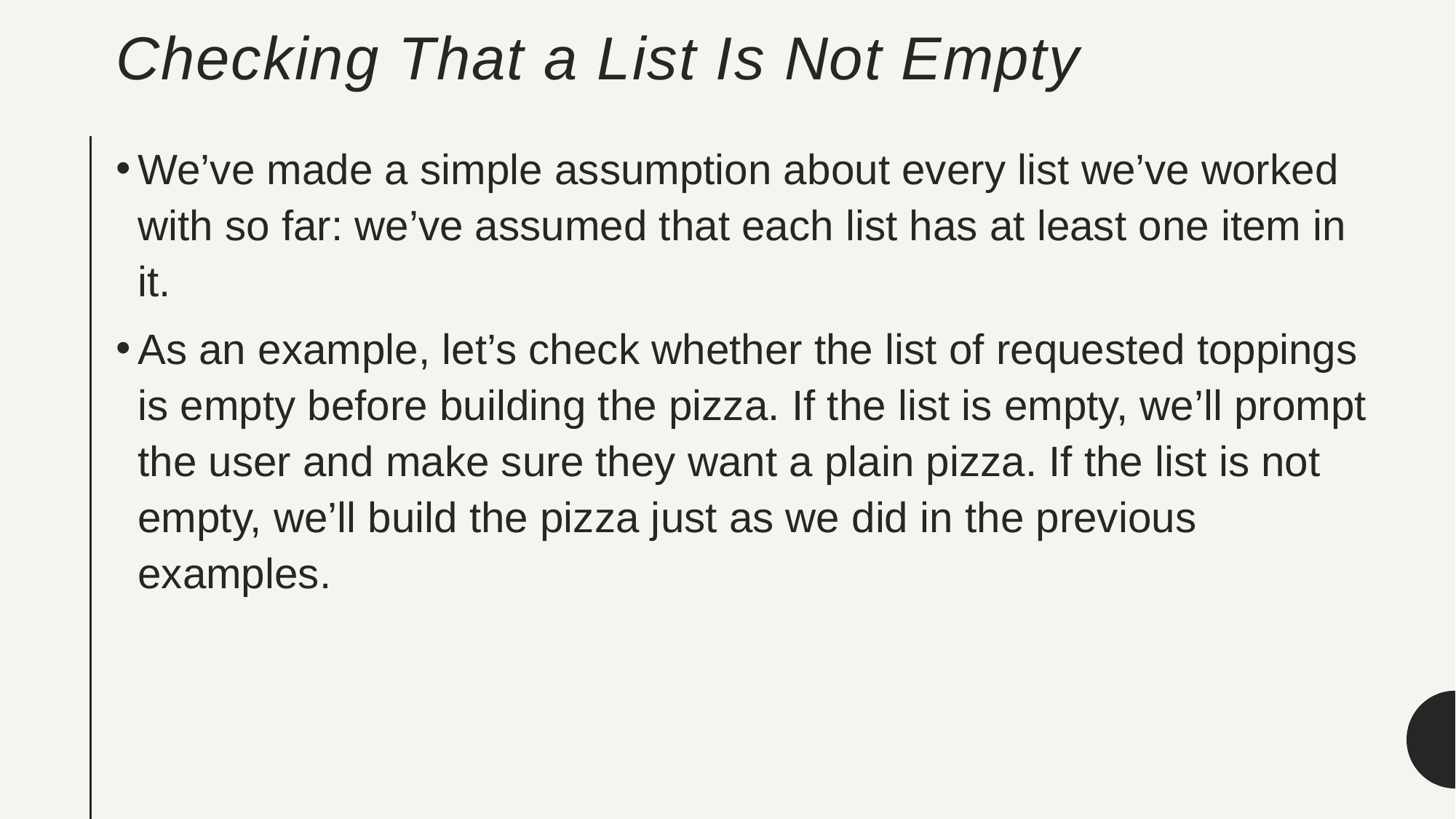

# Checking That a List Is Not Empty
We’ve made a simple assumption about every list we’ve worked with so far: we’ve assumed that each list has at least one item in it.
As an example, let’s check whether the list of requested toppings is empty before building the pizza. If the list is empty, we’ll prompt the user and make sure they want a plain pizza. If the list is not empty, we’ll build the pizza just as we did in the previous examples.